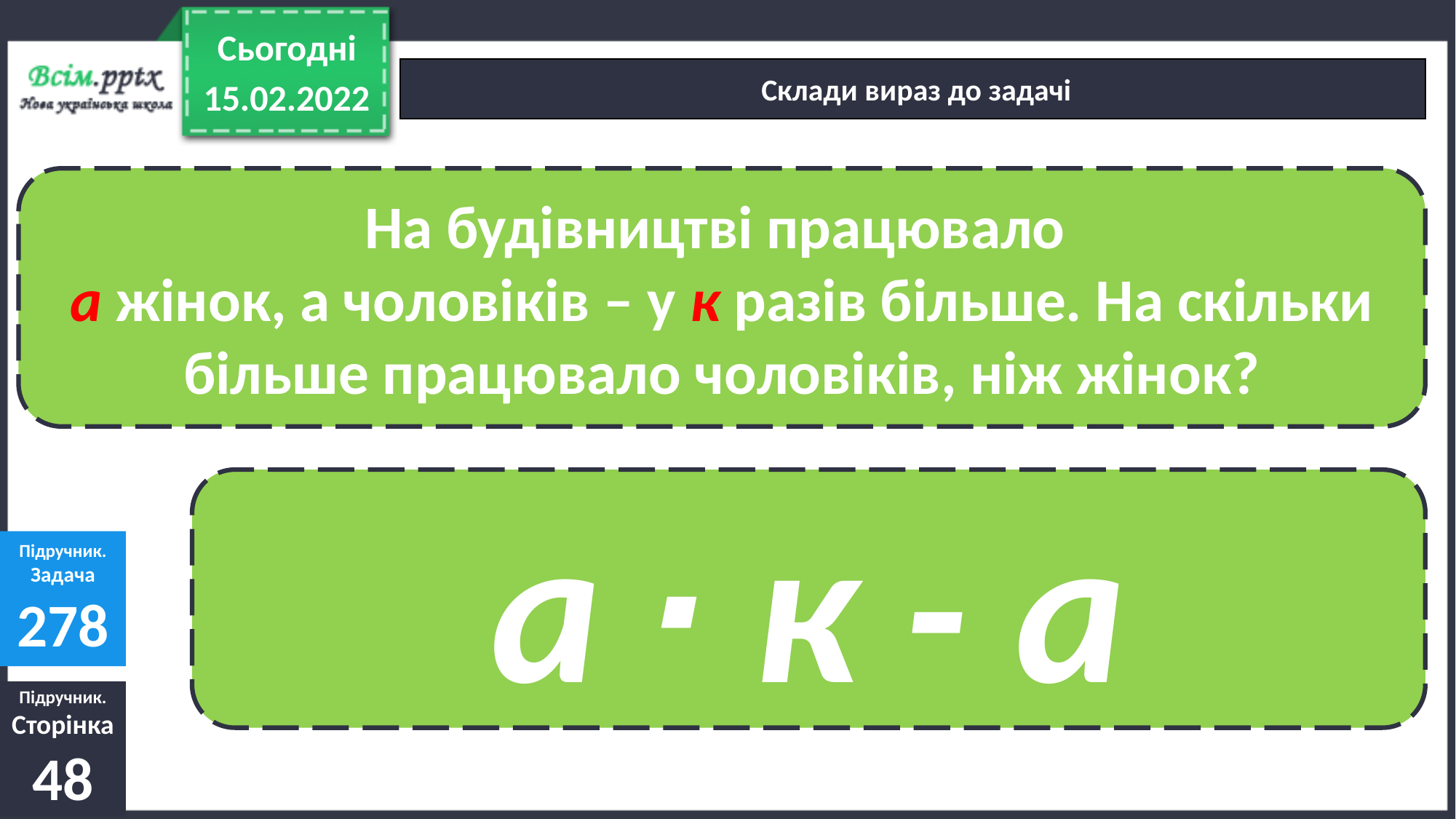

Сьогодні

 Склади вираз до задачі
15.02.2022
На будівництві працювало
а жінок, а чоловіків – у к разів більше. На скільки більше працювало чоловіків, ніж жінок?
а ∙ к - а
Підручник.
Задача
278
Підручник.
Сторінка
48